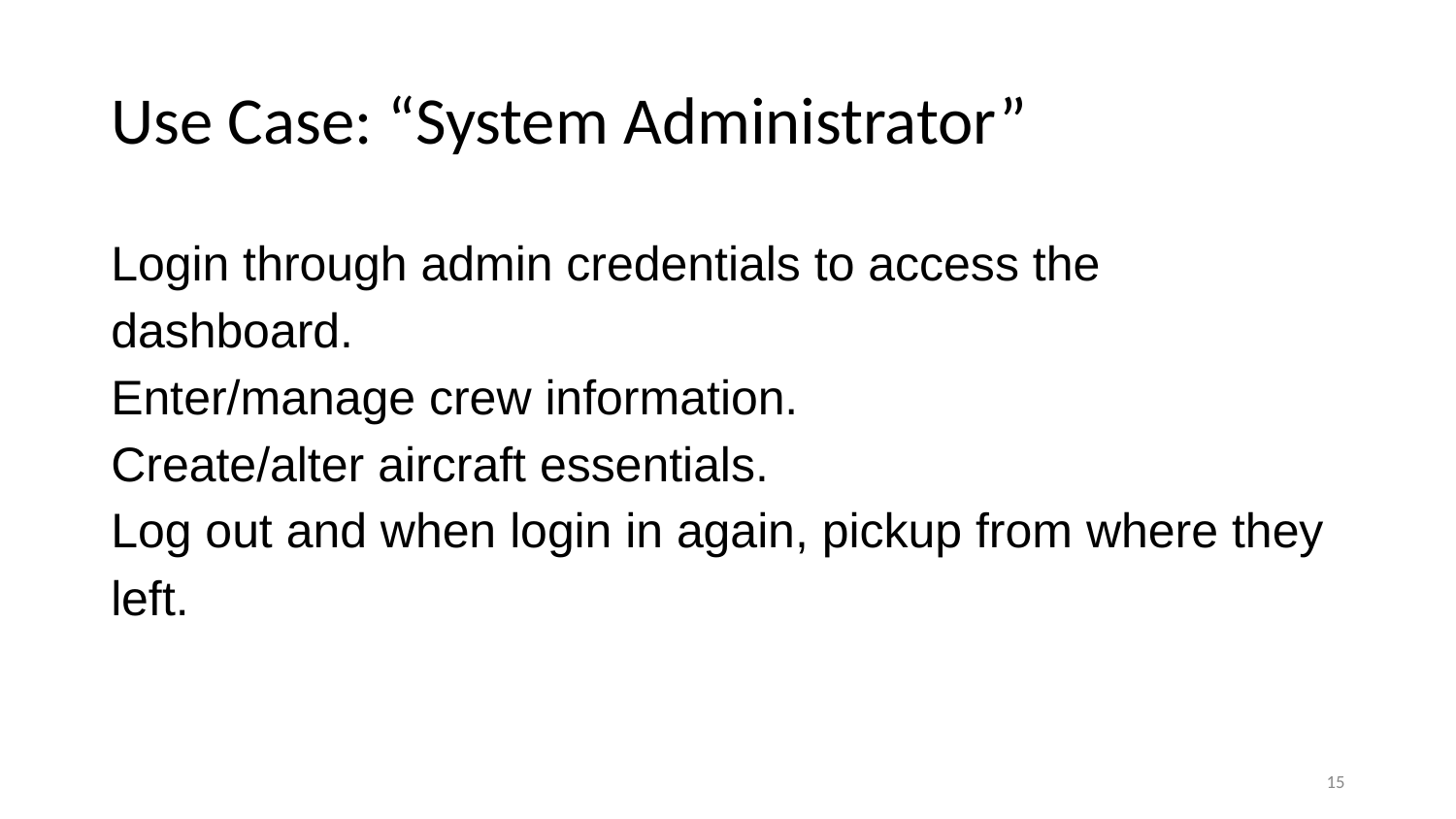

# Use Case: “System Administrator”
Login through admin credentials to access the dashboard.
Enter/manage crew information.
Create/alter aircraft essentials.
Log out and when login in again, pickup from where they left.

15